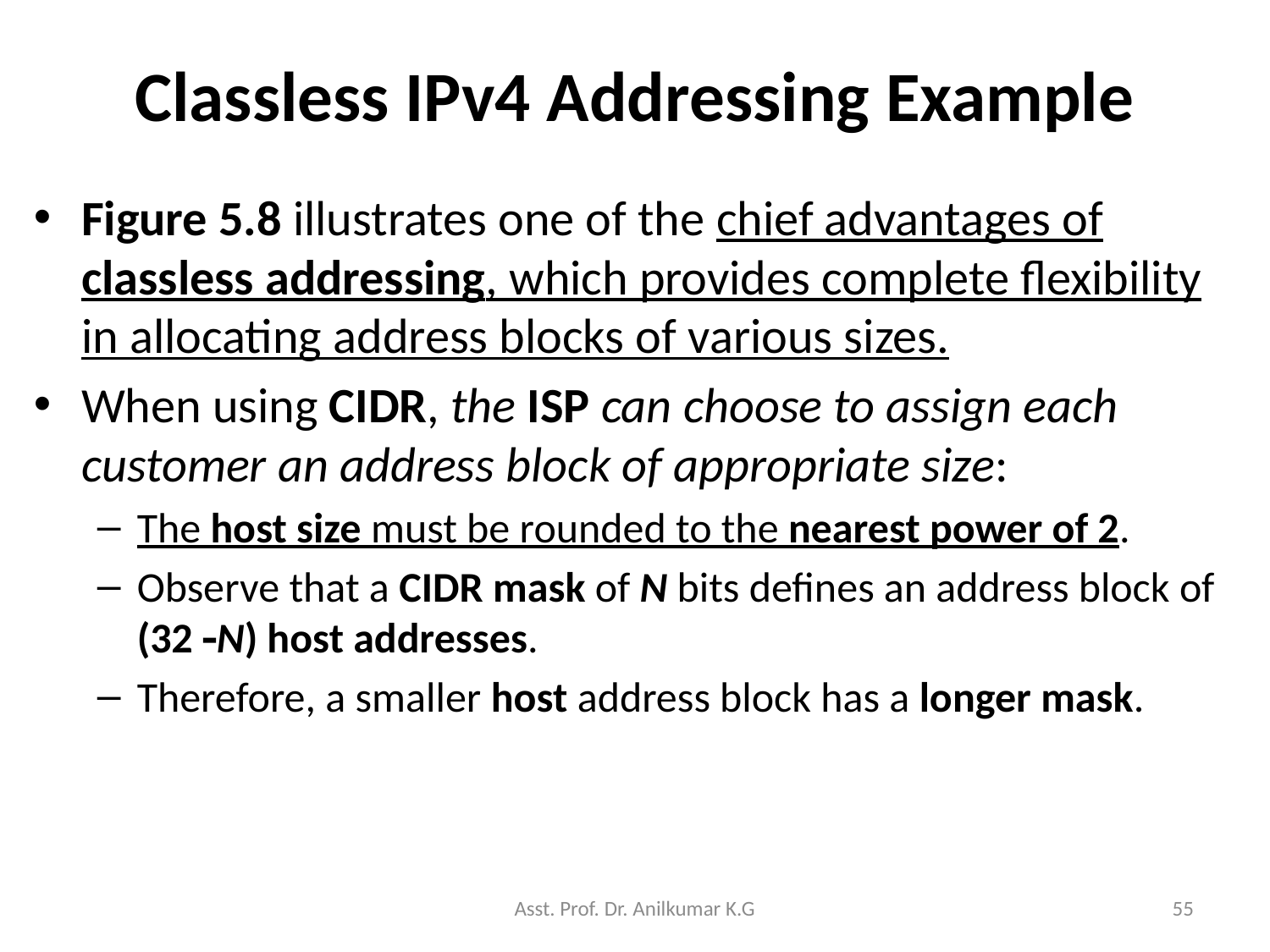

# Classless IPv4 Addressing Example
Figure 5.8 illustrates one of the chief advantages of classless addressing, which provides complete flexibility in allocating address blocks of various sizes.
When using CIDR, the ISP can choose to assign each customer an address block of appropriate size:
The host size must be rounded to the nearest power of 2.
Observe that a CIDR mask of N bits defines an address block of (32 −N) host addresses.
Therefore, a smaller host address block has a longer mask.
Asst. Prof. Dr. Anilkumar K.G
55